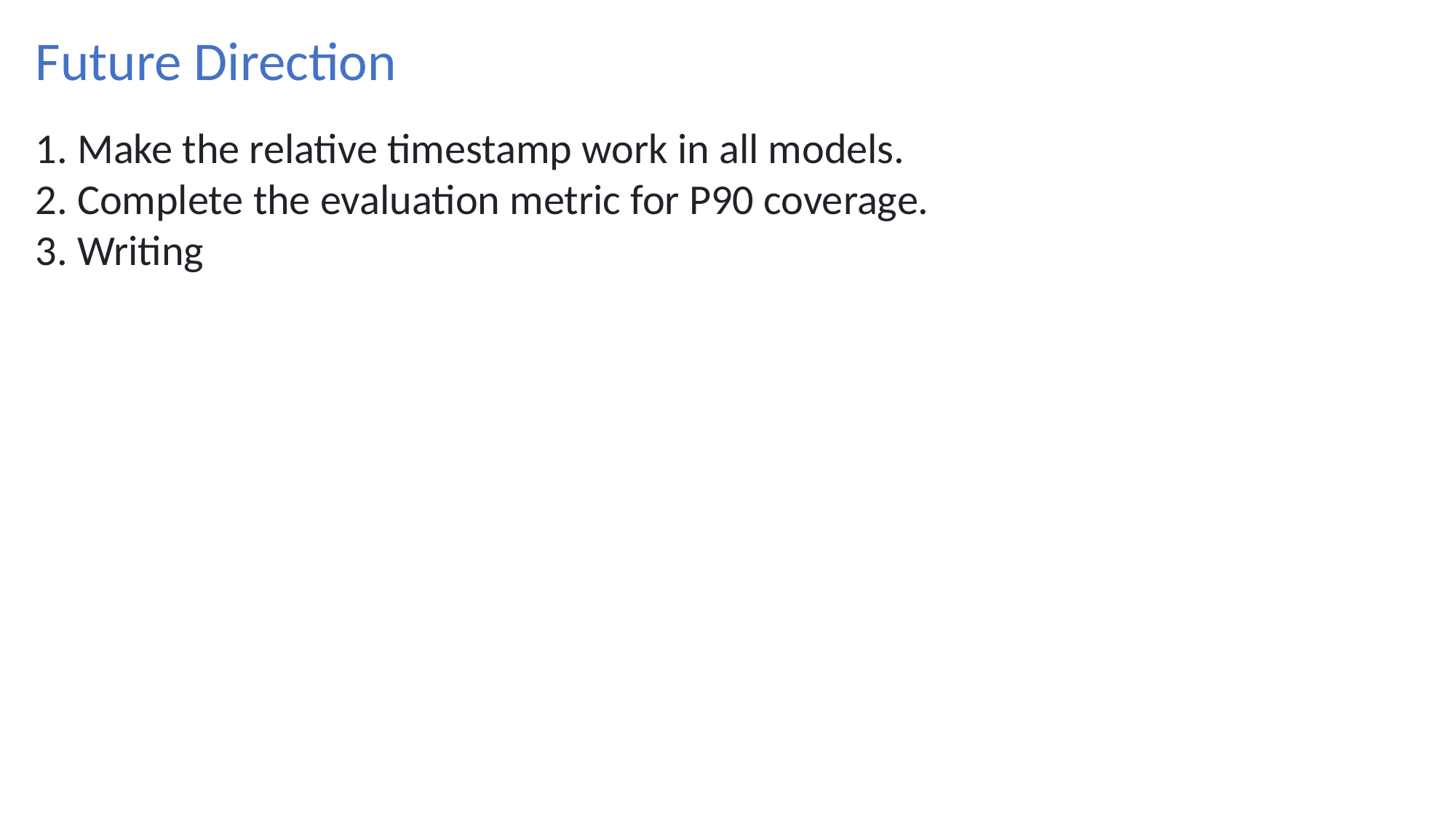

Future Direction

1. Make the relative timestamp work in all models.
2. Complete the evaluation metric for P90 coverage.
3. Writing